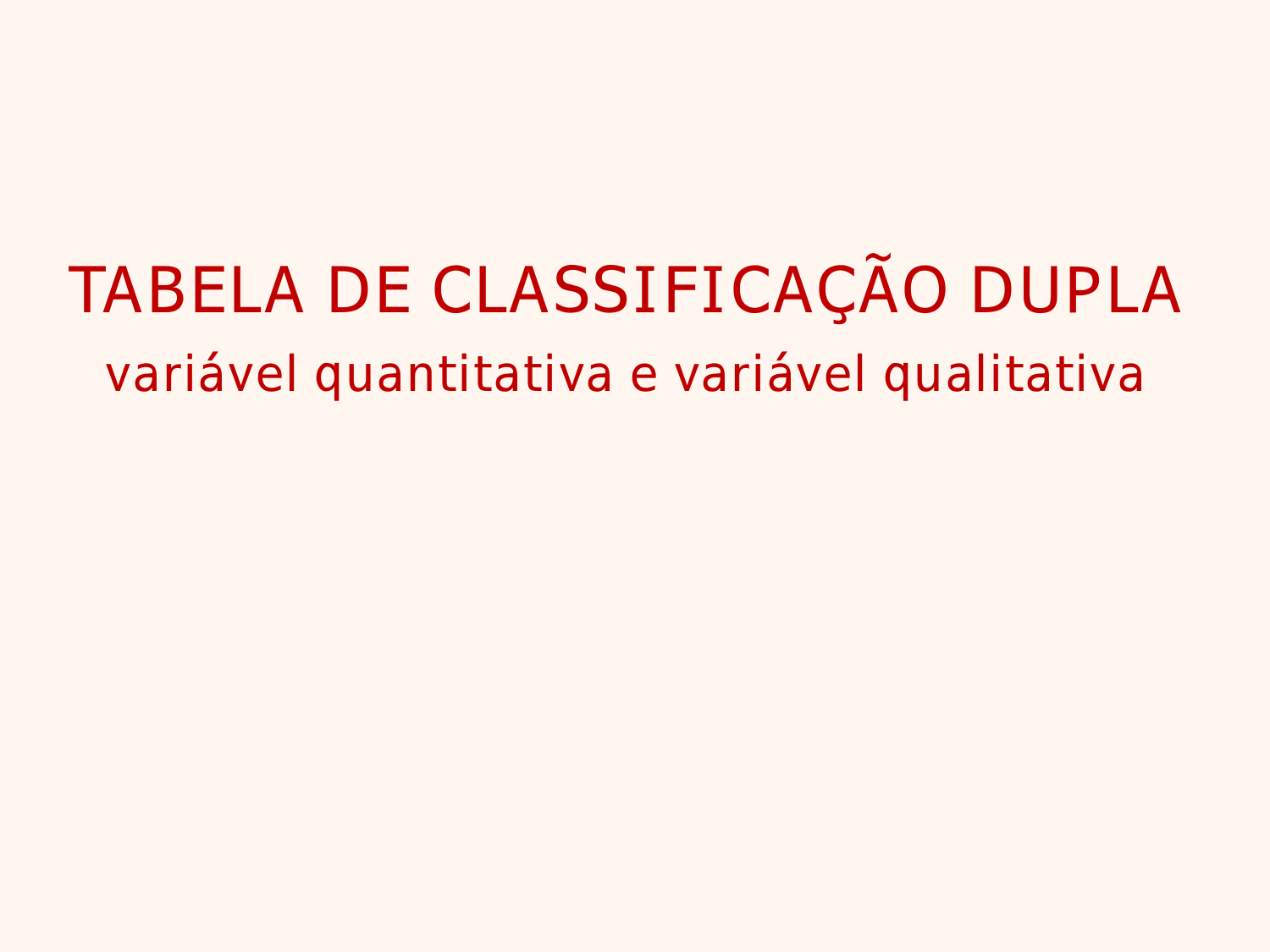

# TABELA DE CLASSIFICAÇÃO DUPLA variável quantitativa e variável qualitativa